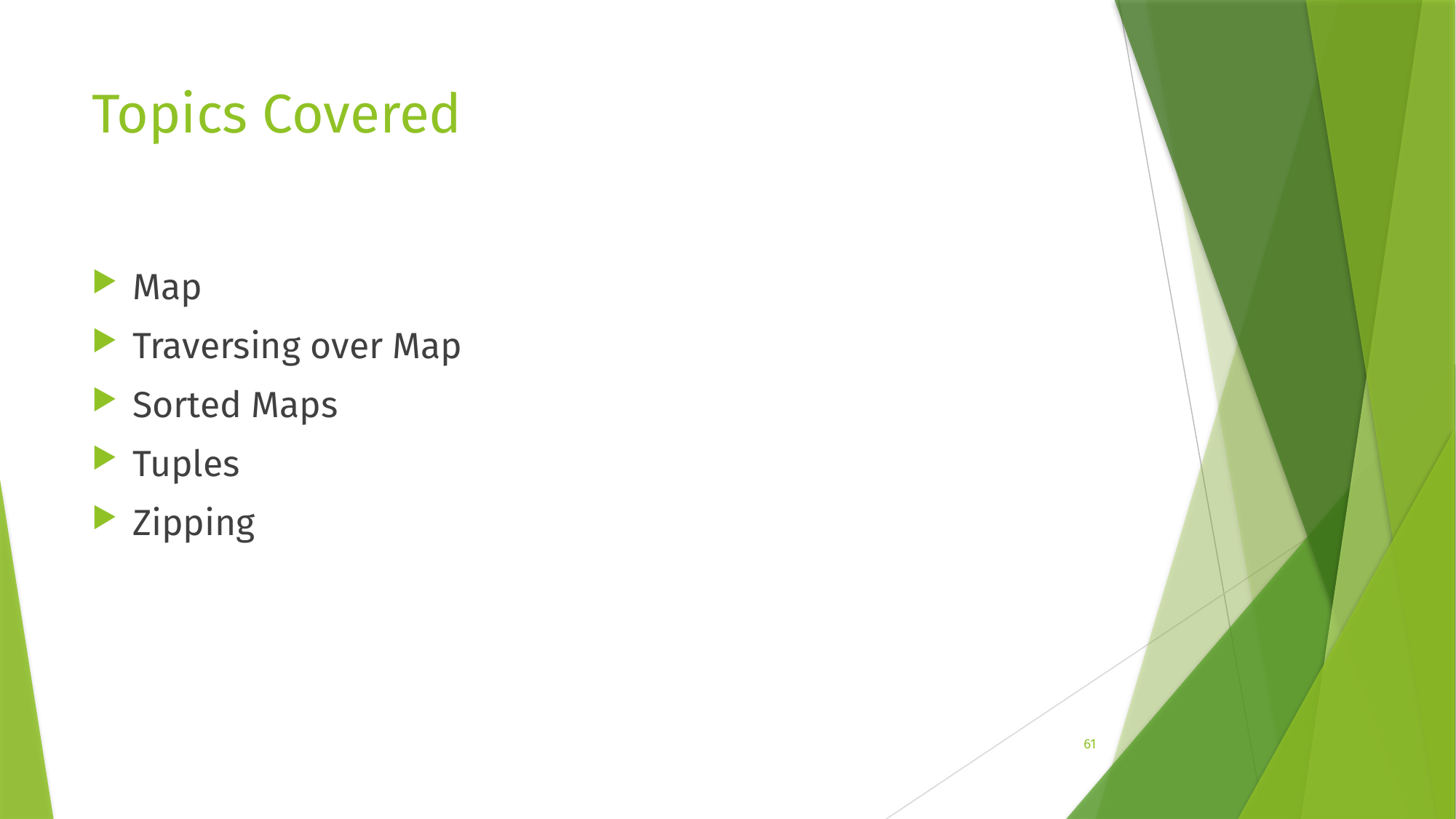

# Topics Covered
Map
Traversing over Map
Sorted Maps
Tuples
Zipping

61